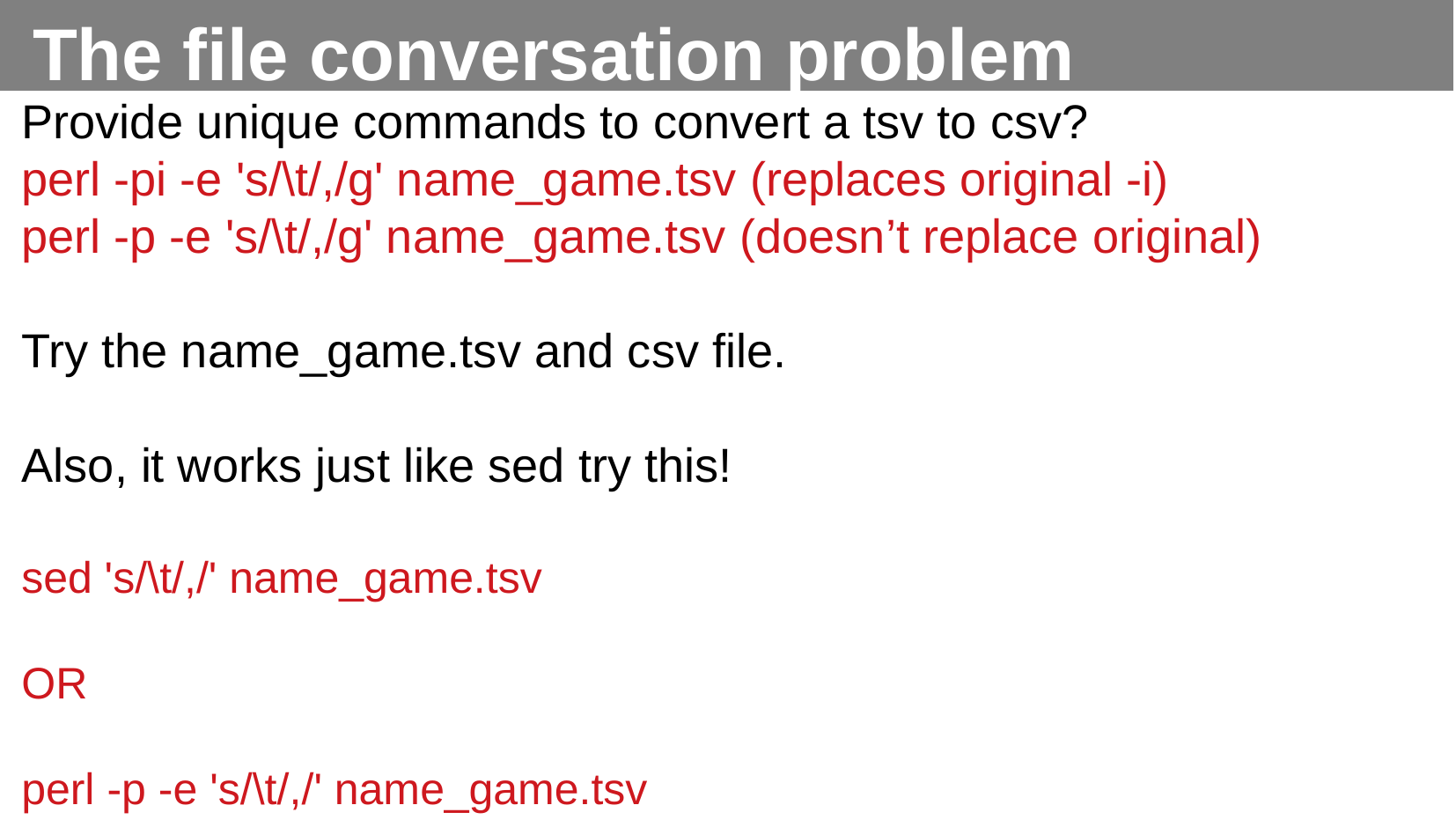

The file conversation problem

Provide unique commands to convert a tsv to csv?
perl -pi -e 's/\t/,/g' name_game.tsv (replaces original -i)
perl -p -e 's/\t/,/g' name_game.tsv (doesn’t replace original)

Try the name_game.tsv and csv file.

Also, it works just like sed try this!

sed 's/\t/,/' name_game.tsv

OR

perl -p -e 's/\t/,/' name_game.tsv